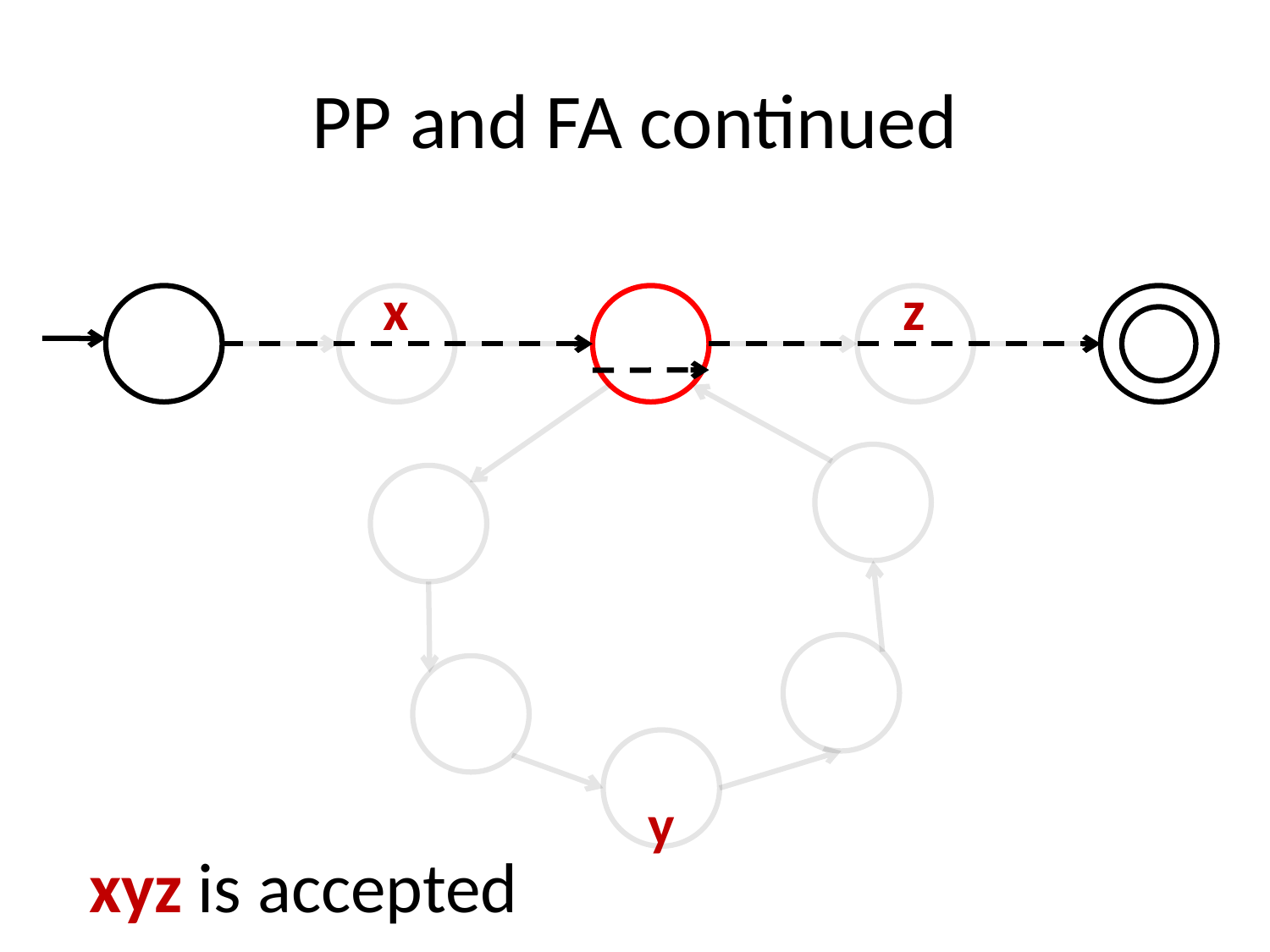

# PP and FA continued
x
z

y
xyz is accepted